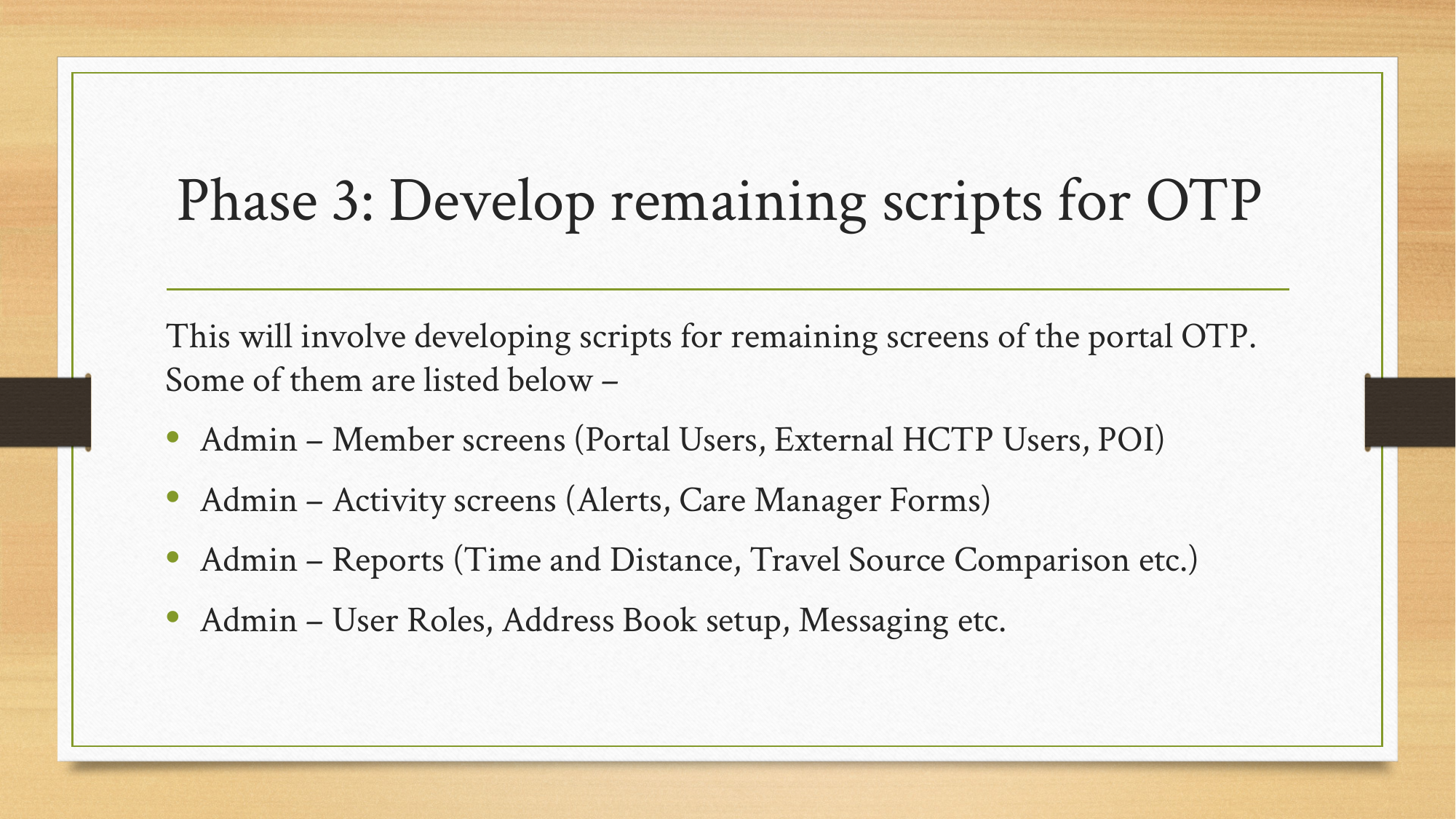

# Phase 3: Develop remaining scripts for OTP
This will involve developing scripts for remaining screens of the portal OTP. Some of them are listed below –
Admin – Member screens (Portal Users, External HCTP Users, POI)
Admin – Activity screens (Alerts, Care Manager Forms)
Admin – Reports (Time and Distance, Travel Source Comparison etc.)
Admin – User Roles, Address Book setup, Messaging etc.